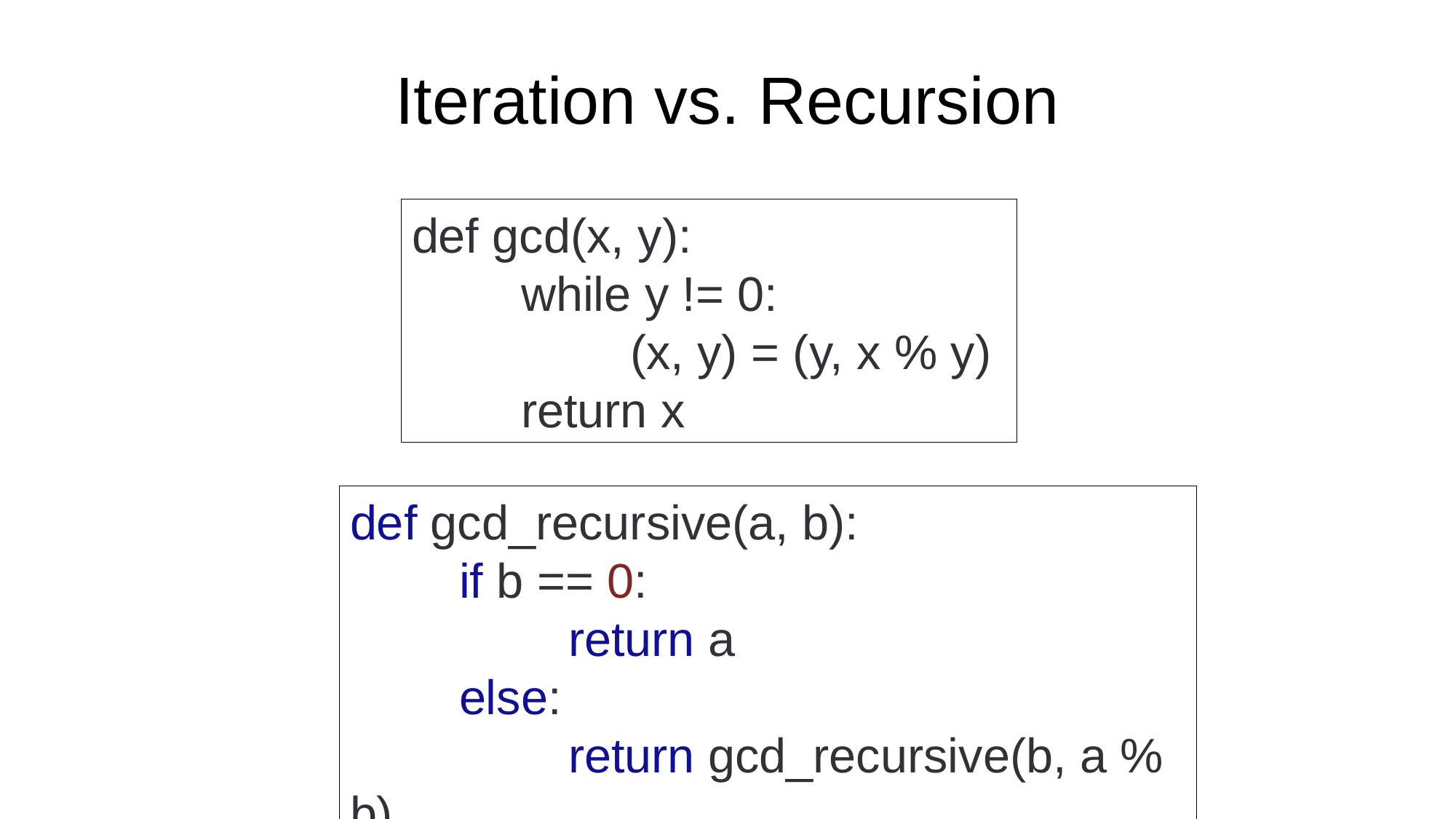

# Iteration vs. Recursion
def gcd(x, y):
	while y != 0:
		(x, y) = (y, x % y)
	return x
def gcd_recursive(a, b):
	if b == 0:
		return a
	else:
		return gcd_recursive(b, a % b)